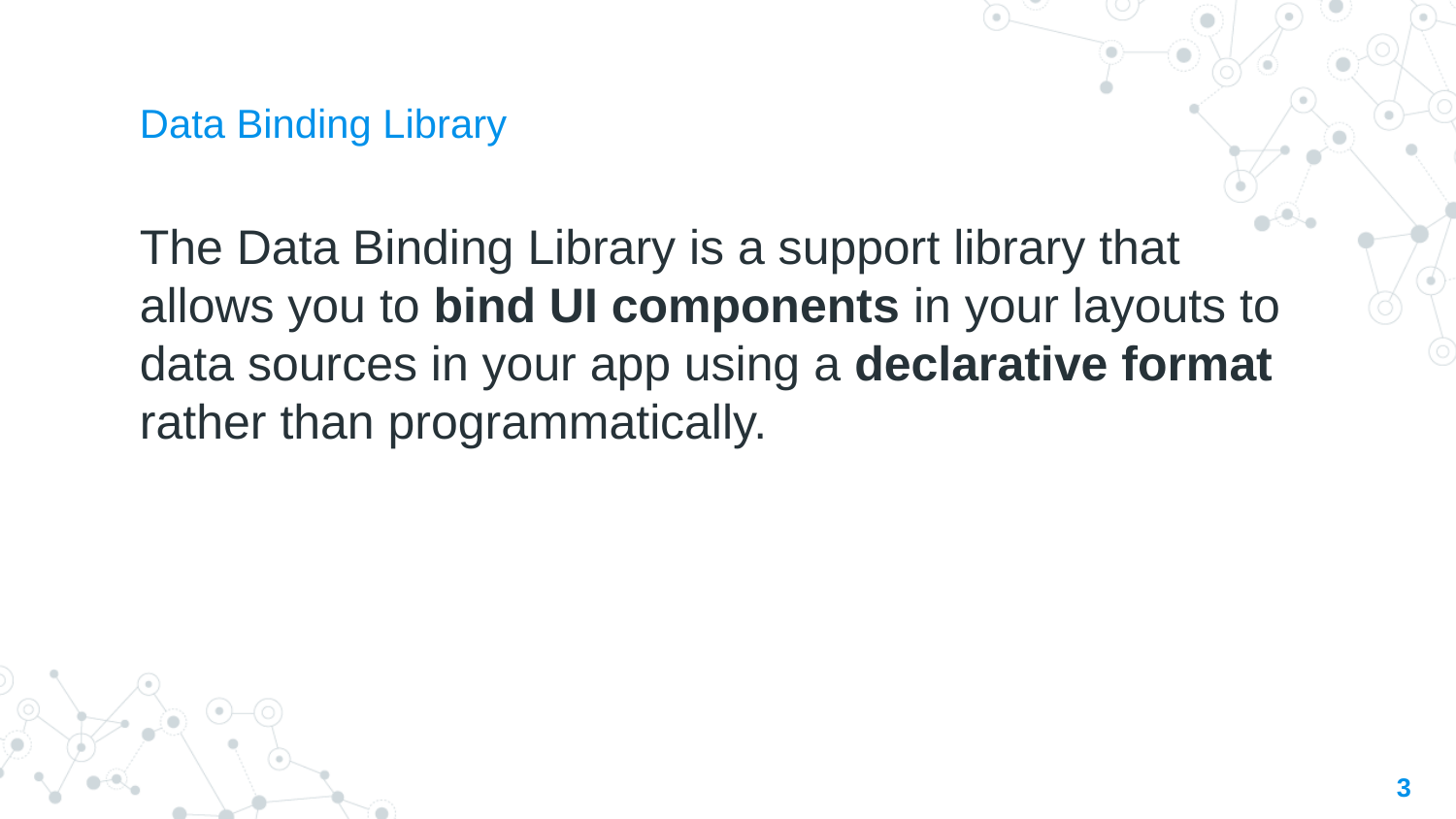

# Data Binding Library
The Data Binding Library is a support library that allows you to bind UI components in your layouts to data sources in your app using a declarative format rather than programmatically.
3